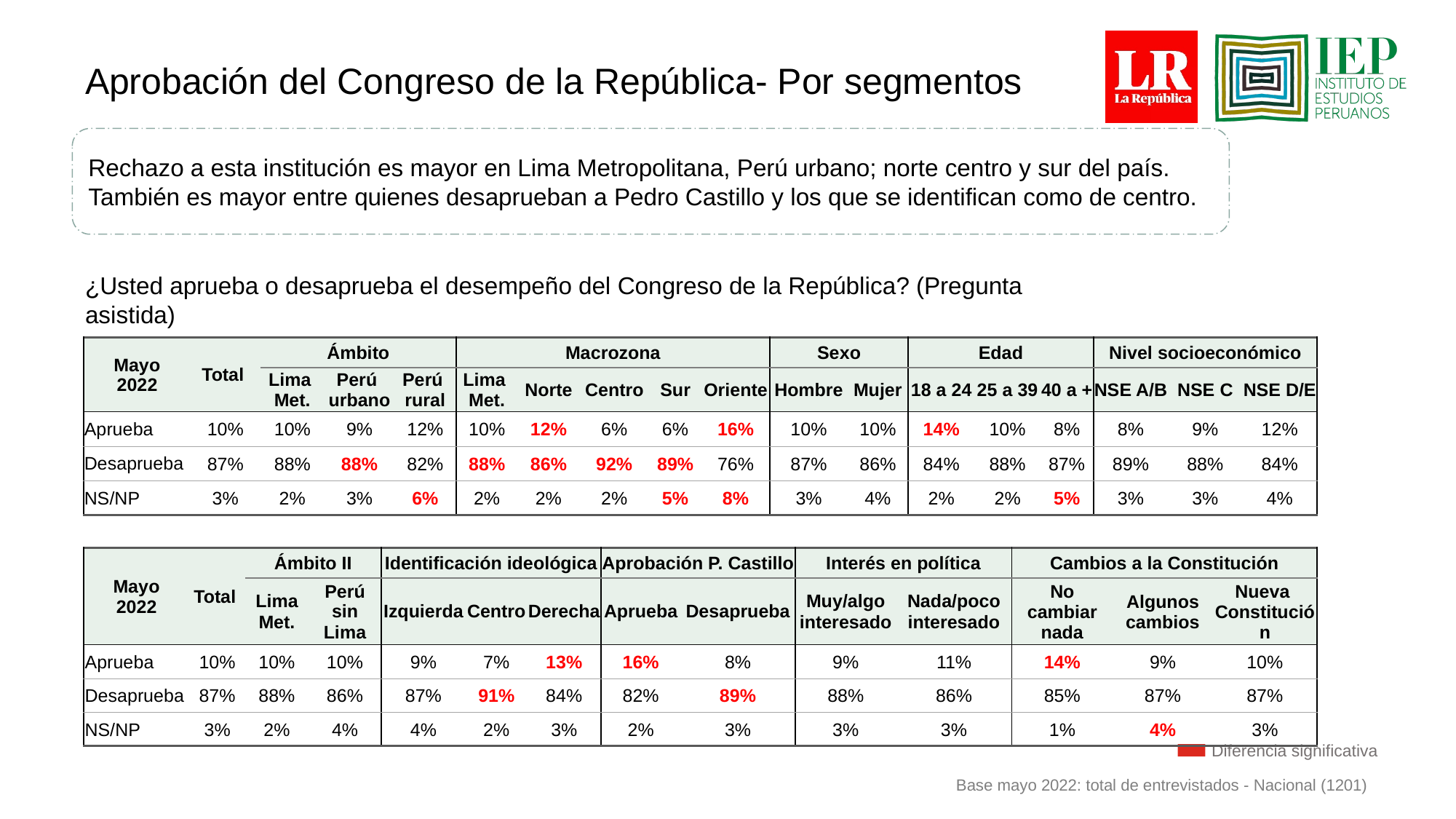

Aprobación del Congreso de la República- Por segmentos
Rechazo a esta institución es mayor en Lima Metropolitana, Perú urbano; norte centro y sur del país. También es mayor entre quienes desaprueban a Pedro Castillo y los que se identifican como de centro.
¿Usted aprueba o desaprueba el desempeño del Congreso de la República? (Pregunta asistida)
| Mayo 2022 | Total | Ámbito |  |  | Macrozona |  |  |  |  | Sexo |  | Edad |  |  | Nivel socioeconómico |  |  |
| --- | --- | --- | --- | --- | --- | --- | --- | --- | --- | --- | --- | --- | --- | --- | --- | --- | --- |
|  |  | Lima Met. | Perú urbano | Perú rural | Lima Met. | Norte | Centro | Sur | Oriente | Hombre | Mujer | 18 a 24 | 25 a 39 | 40 a + | NSE A/B | NSE C | NSE D/E |
| Aprueba | 10% | 10% | 9% | 12% | 10% | 12% | 6% | 6% | 16% | 10% | 10% | 14% | 10% | 8% | 8% | 9% | 12% |
| Desaprueba | 87% | 88% | 88% | 82% | 88% | 86% | 92% | 89% | 76% | 87% | 86% | 84% | 88% | 87% | 89% | 88% | 84% |
| NS/NP | 3% | 2% | 3% | 6% | 2% | 2% | 2% | 5% | 8% | 3% | 4% | 2% | 2% | 5% | 3% | 3% | 4% |
| Mayo 2022 | Total | Ámbito II |  | Identificación ideológica |  |  | Aprobación P. Castillo |  | Interés en política |  | Cambios a la Constitución |  |  |
| --- | --- | --- | --- | --- | --- | --- | --- | --- | --- | --- | --- | --- | --- |
|  |  | Lima Met. | Perú sin Lima | Izquierda | Centro | Derecha | Aprueba | Desaprueba | Muy/algo interesado | Nada/poco interesado | No cambiar nada | Algunos cambios | Nueva Constitución |
| Aprueba | 10% | 10% | 10% | 9% | 7% | 13% | 16% | 8% | 9% | 11% | 14% | 9% | 10% |
| Desaprueba | 87% | 88% | 86% | 87% | 91% | 84% | 82% | 89% | 88% | 86% | 85% | 87% | 87% |
| NS/NP | 3% | 2% | 4% | 4% | 2% | 3% | 2% | 3% | 3% | 3% | 1% | 4% | 3% |
 Diferencia significativa